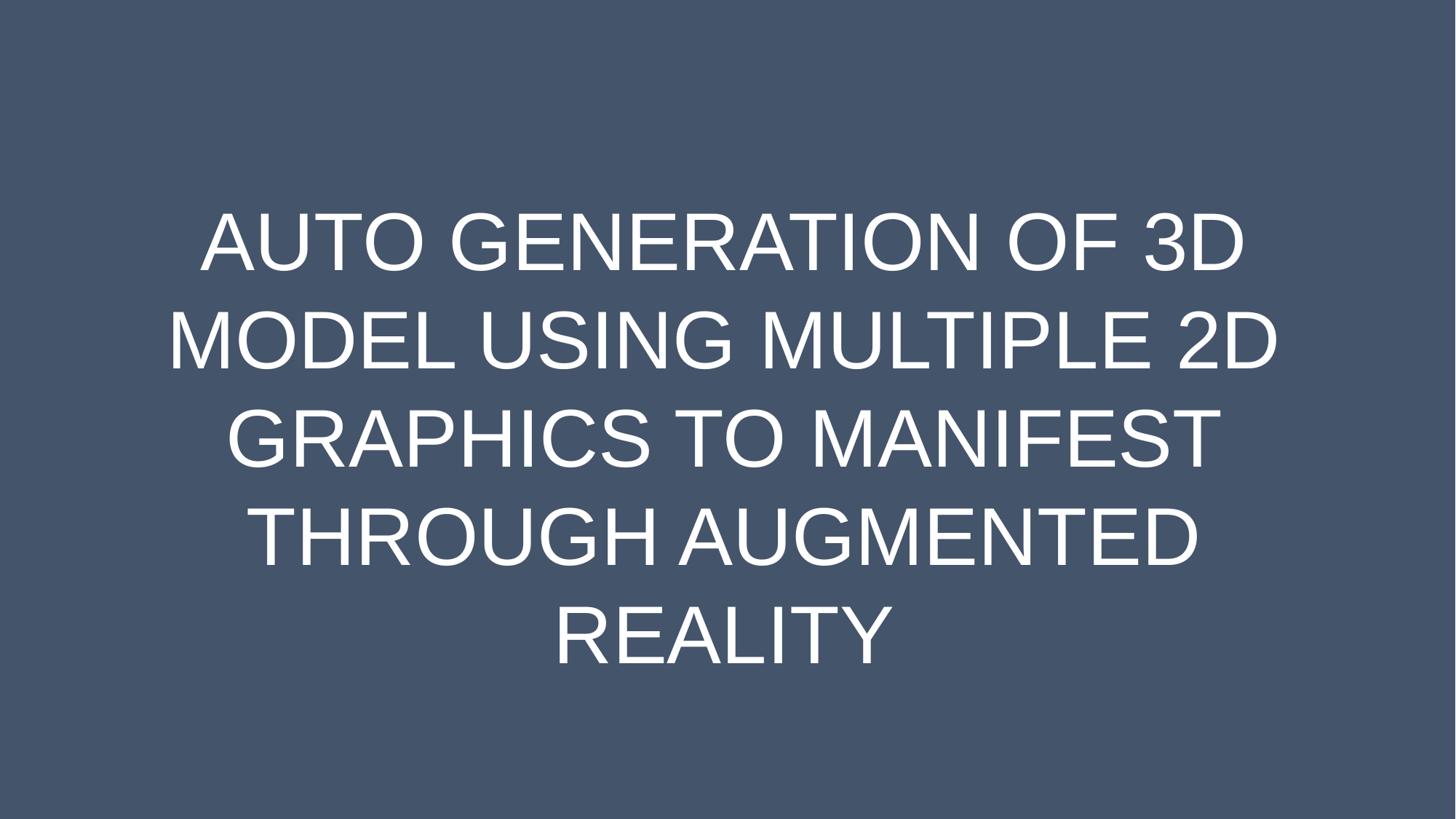

AUTO GENERATION OF 3D MODEL USING MULTIPLE 2D GRAPHICS TO MANIFEST THROUGH AUGMENTED REALITY